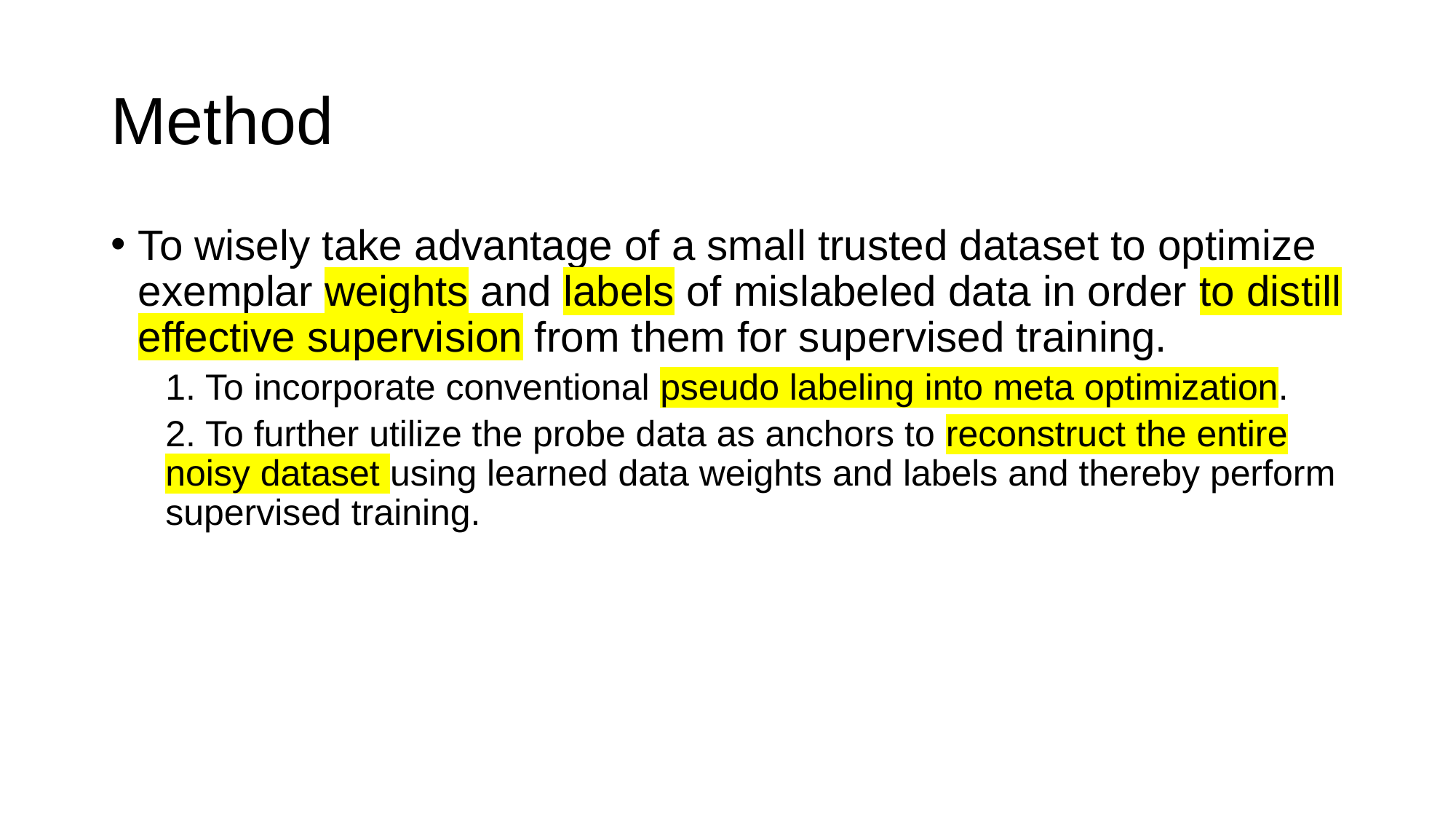

# Method
To wisely take advantage of a small trusted dataset to optimize exemplar weights and labels of mislabeled data in order to distill effective supervision from them for supervised training.
1. To incorporate conventional pseudo labeling into meta optimization.
2. To further utilize the probe data as anchors to reconstruct the entire noisy dataset using learned data weights and labels and thereby perform supervised training.